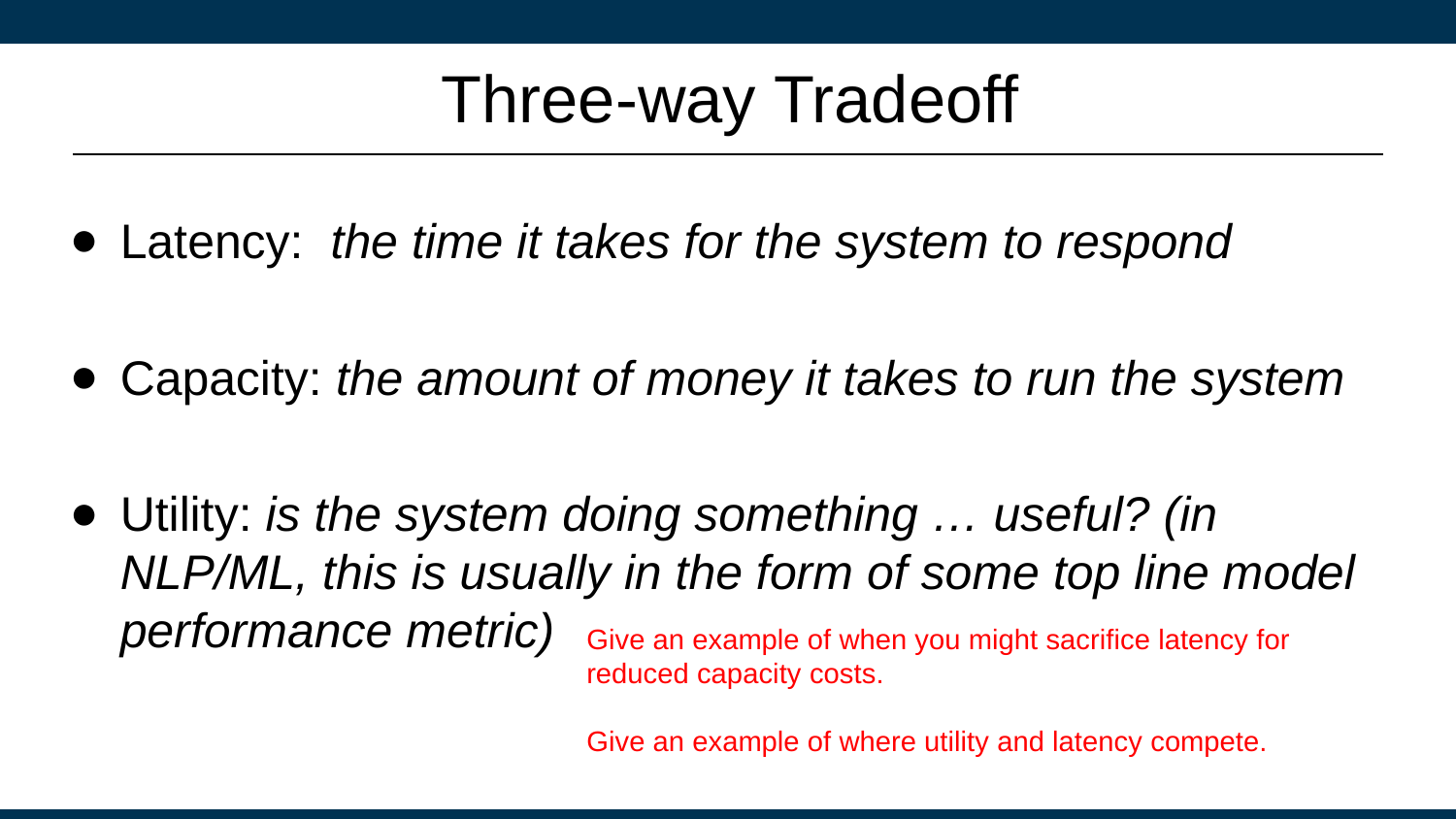

# Three-way Tradeoff
Latency:  the time it takes for the system to respond

Capacity: the amount of money it takes to run the system

Utility: is the system doing something … useful? (in NLP/ML, this is usually in the form of some top line model performance metric)
Give an example of when you might sacrifice latency for reduced capacity costs.

Give an example of where utility and latency compete.